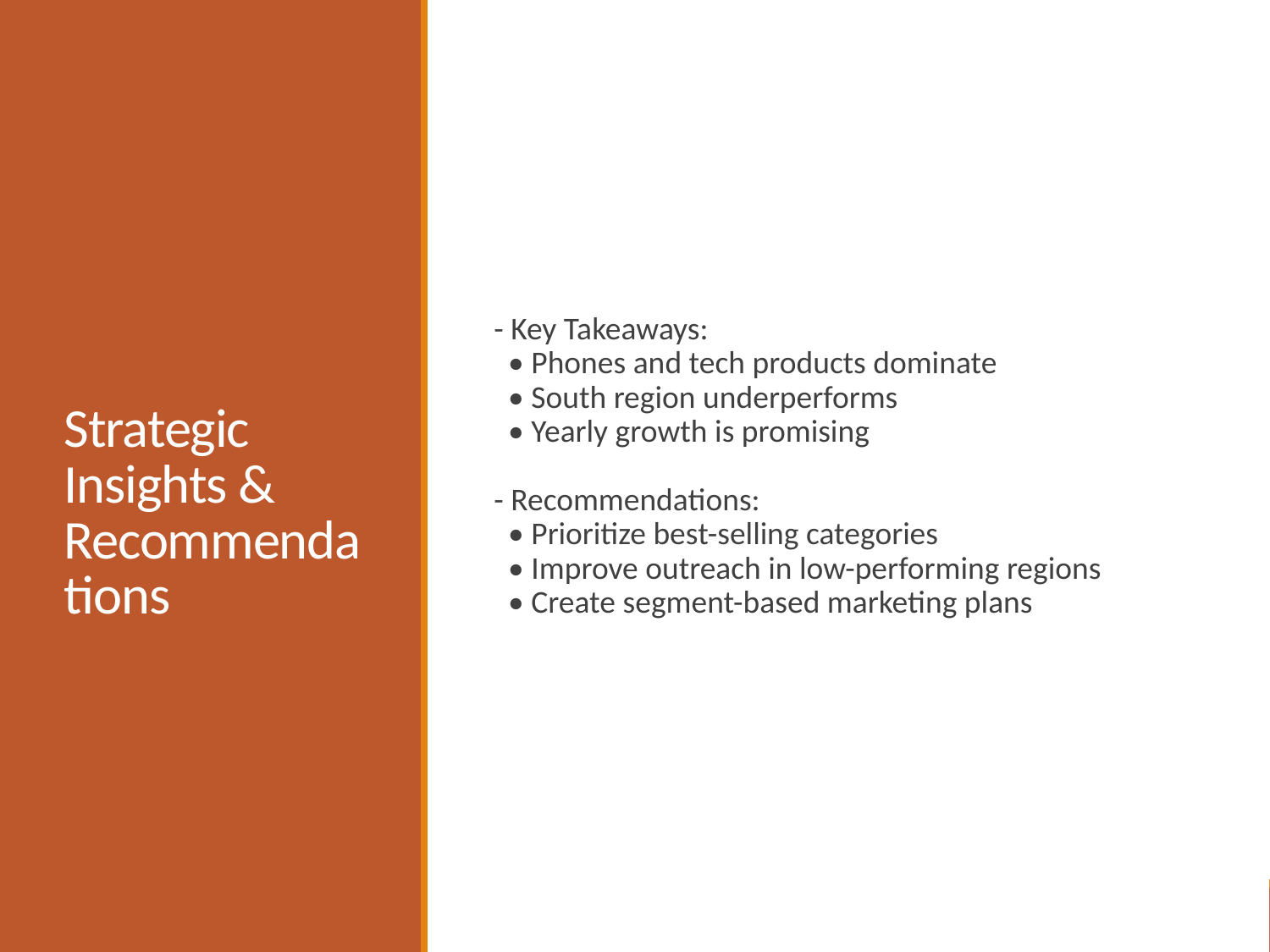

Strategic Insights & Recommendations

- Key Takeaways:
  • Phones and tech products dominate
  • South region underperforms
  • Yearly growth is promising
- Recommendations:
  • Prioritize best-selling categories
  • Improve outreach in low-performing regions
  • Create segment-based marketing plans